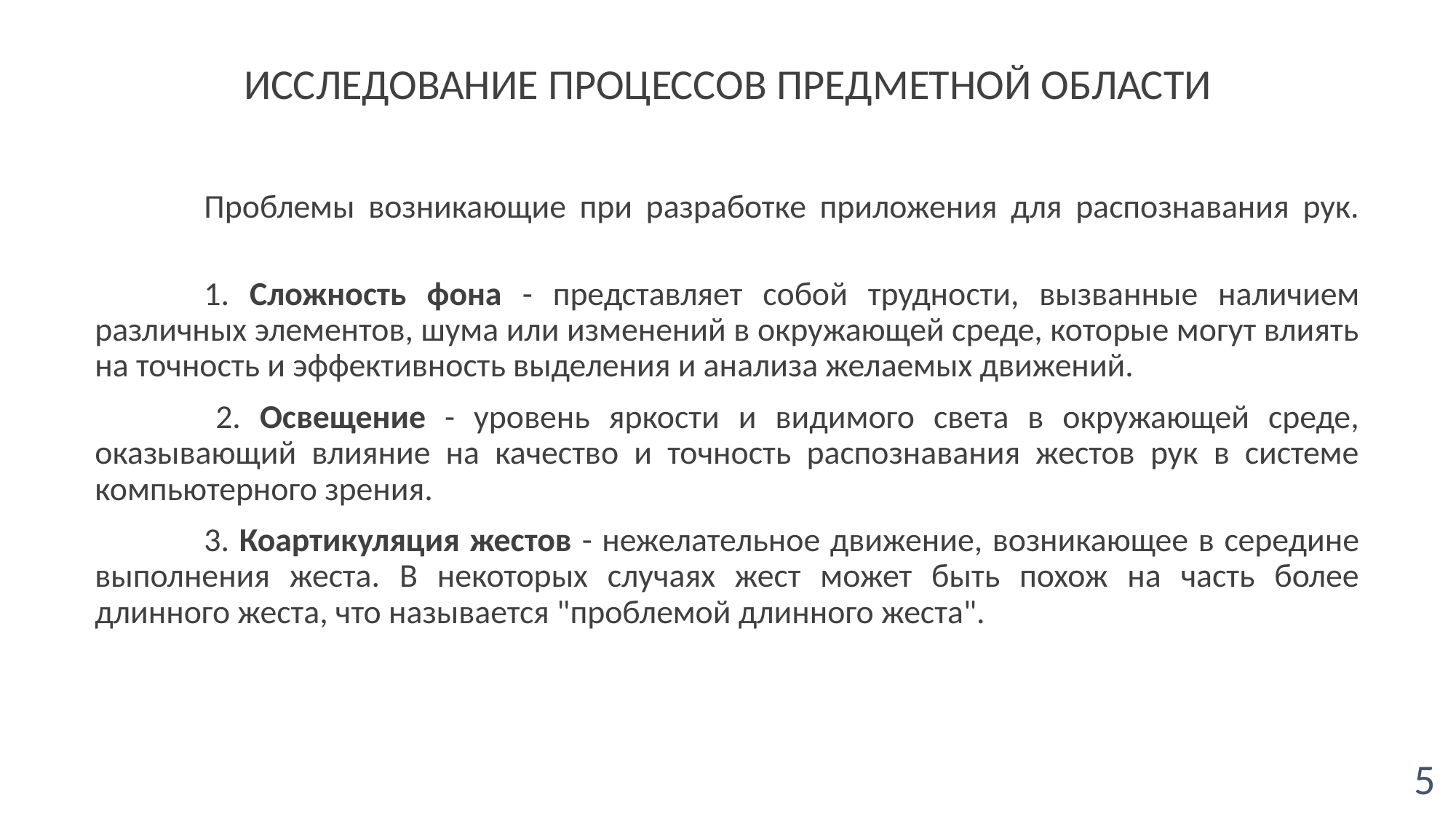

ИССЛЕДОВАНИЕ ПРОЦЕССОВ ПРЕДМЕТНОЙ ОБЛАСТИ
	Проблемы возникающие при разработке приложения для распознавания рук.
	1. Сложность фона - представляет собой трудности, вызванные наличием различных элементов, шума или изменений в окружающей среде, которые могут влиять на точность и эффективность выделения и анализа желаемых движений.
 	2. Освещение - уровень яркости и видимого света в окружающей среде, оказывающий влияние на качество и точность распознавания жестов рук в системе компьютерного зрения.
	3. Коартикуляция жестов - нежелательное движение, возникающее в середине выполнения жеста. В некоторых случаях жест может быть похож на часть более длинного жеста, что называется "проблемой длинного жеста".
5